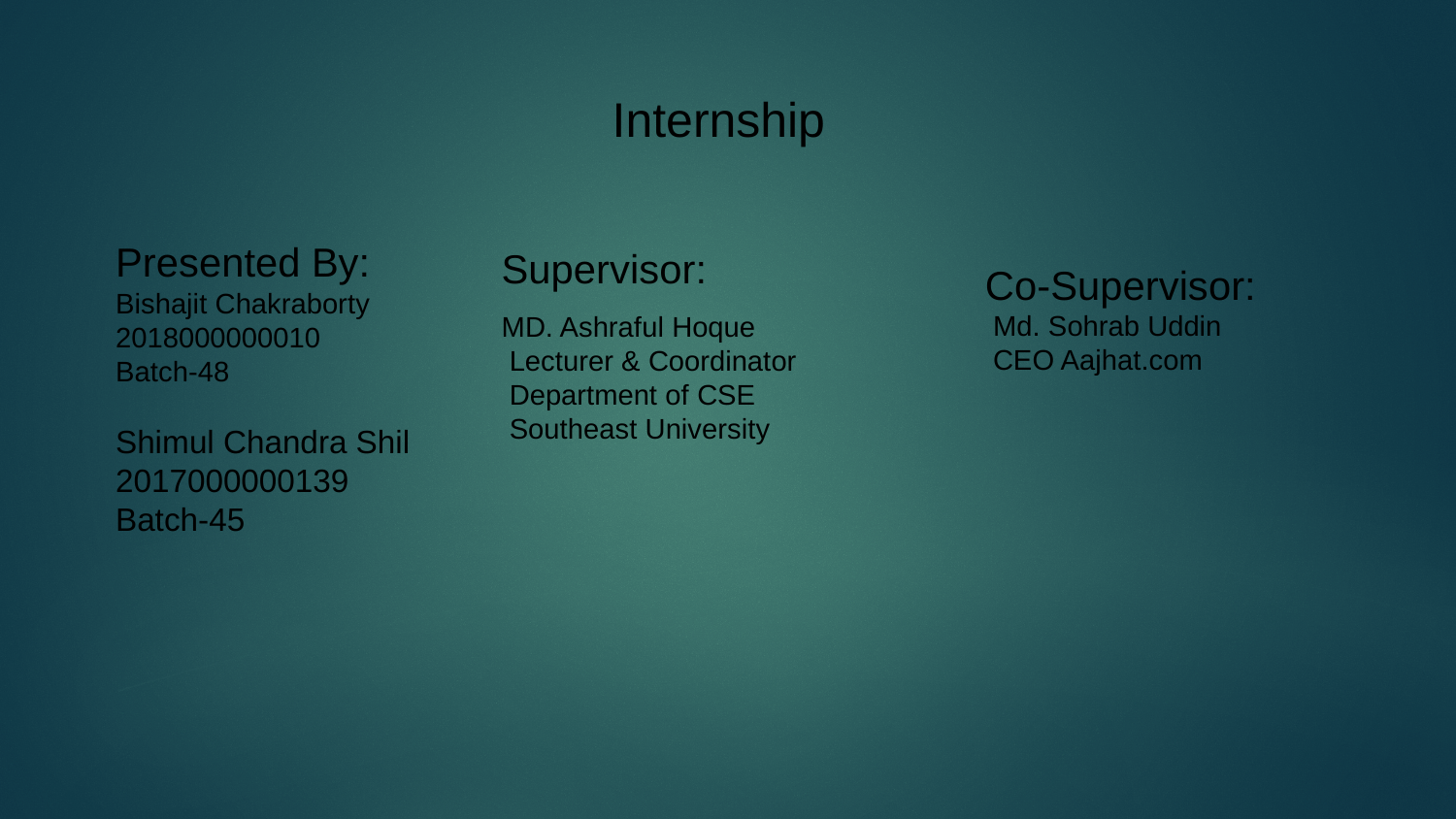

# Internship
Presented By:
Bishajit Chakraborty
2018000000010
Batch-48

Shimul Chandra Shil
2017000000139
Batch-45

Supervisor:
MD. Ashraful Hoque
 Lecturer & Coordinator
 Department of CSE
 Southeast University

Co-Supervisor:
 Md. Sohrab Uddin
 CEO Aajhat.com